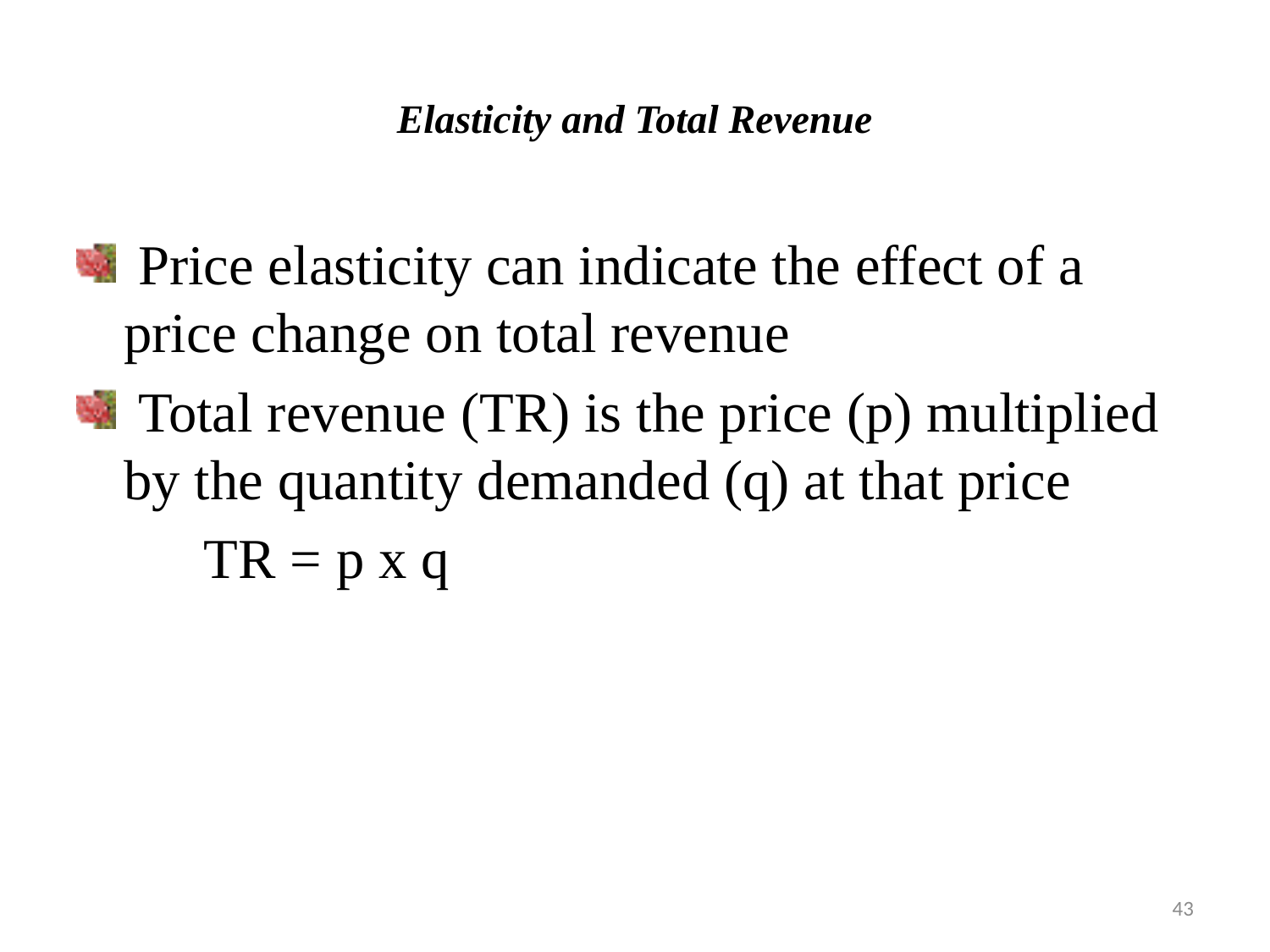

# Elasticity and Total Revenue
 Price elasticity can indicate the effect of a price change on total revenue
 Total revenue (TR) is the price (p) multiplied by the quantity demanded (q) at that price
         TR = p x q
43